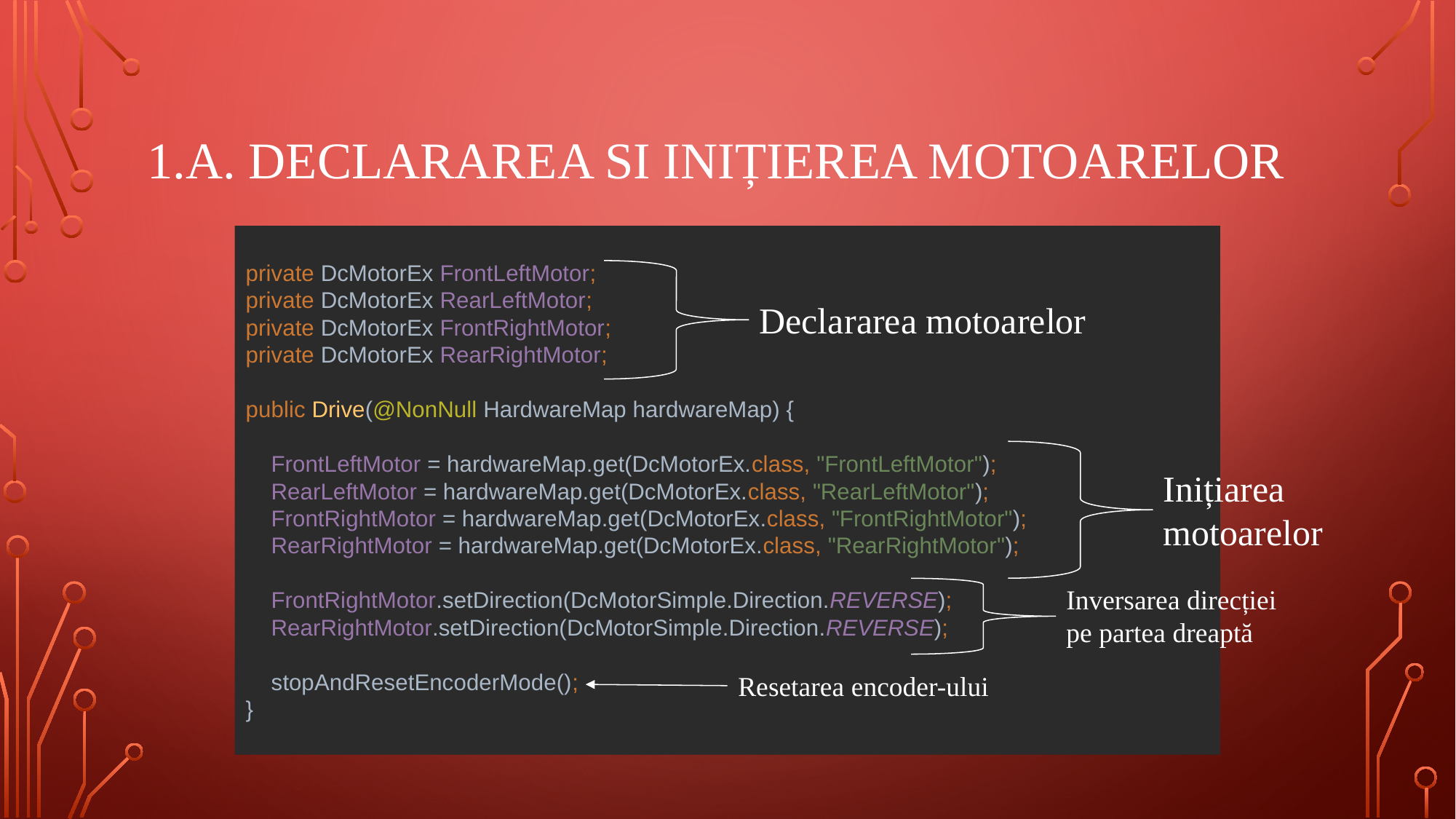

# 1.a. Declararea si inițierea motoarelor

private DcMotorEx FrontLeftMotor;
private DcMotorEx RearLeftMotor;
private DcMotorEx FrontRightMotor;
private DcMotorEx RearRightMotor;
public Drive(@NonNull HardwareMap hardwareMap) {
    FrontLeftMotor = hardwareMap.get(DcMotorEx.class, "FrontLeftMotor");
    RearLeftMotor = hardwareMap.get(DcMotorEx.class, "RearLeftMotor");
    FrontRightMotor = hardwareMap.get(DcMotorEx.class, "FrontRightMotor");
    RearRightMotor = hardwareMap.get(DcMotorEx.class, "RearRightMotor");
    FrontRightMotor.setDirection(DcMotorSimple.Direction.REVERSE);
    RearRightMotor.setDirection(DcMotorSimple.Direction.REVERSE);
    stopAndResetEncoderMode();
}

Declararea motoarelor

Inițiarea motoarelor
Inversarea direcției pe partea dreaptă

Resetarea encoder-ului